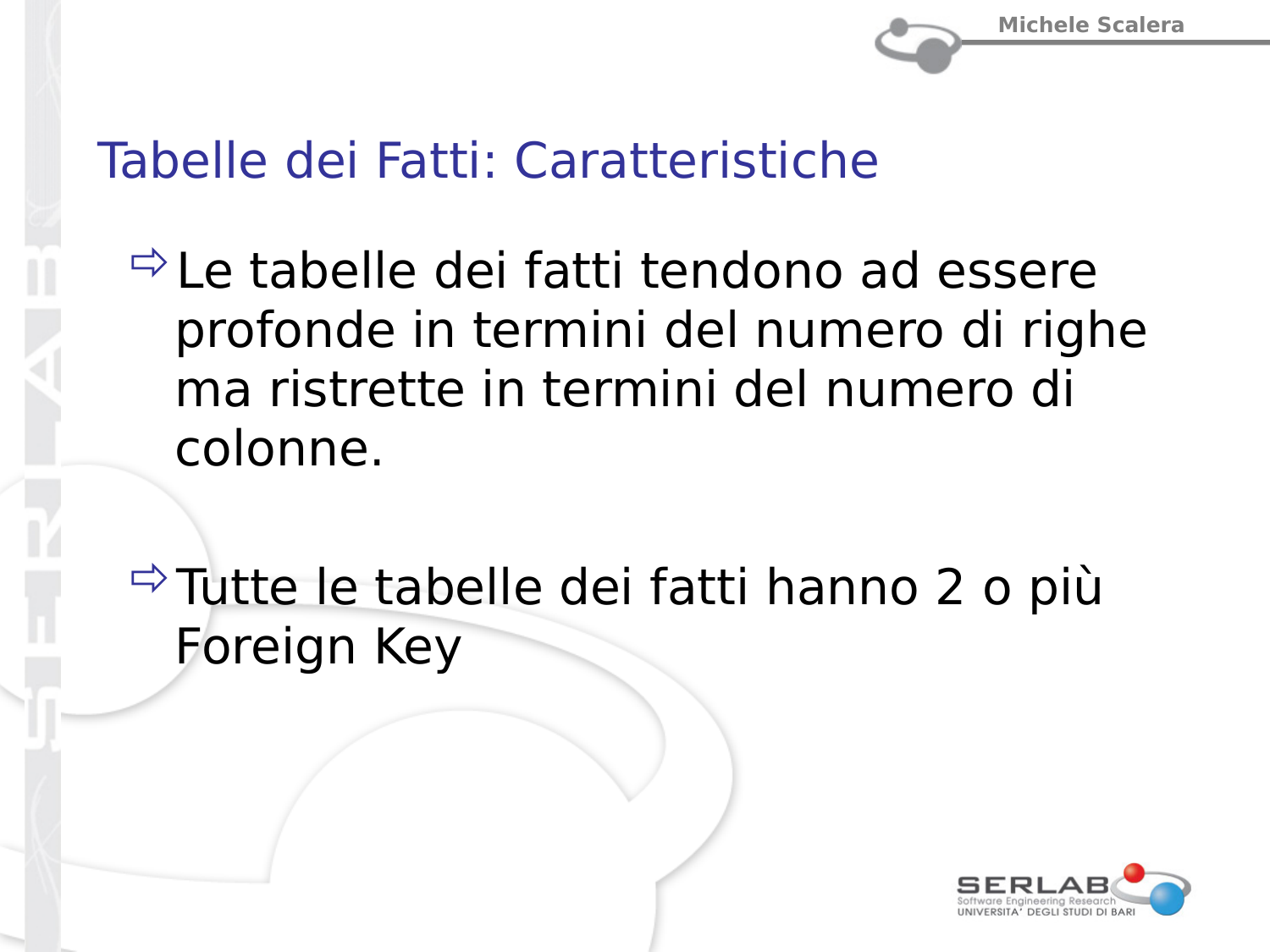

# Tabelle dei Fatti: Caratteristiche
Le tabelle dei fatti tendono ad essere profonde in termini del numero di righe ma ristrette in termini del numero di colonne.

Tutte le tabelle dei fatti hanno 2 o più Foreign Key